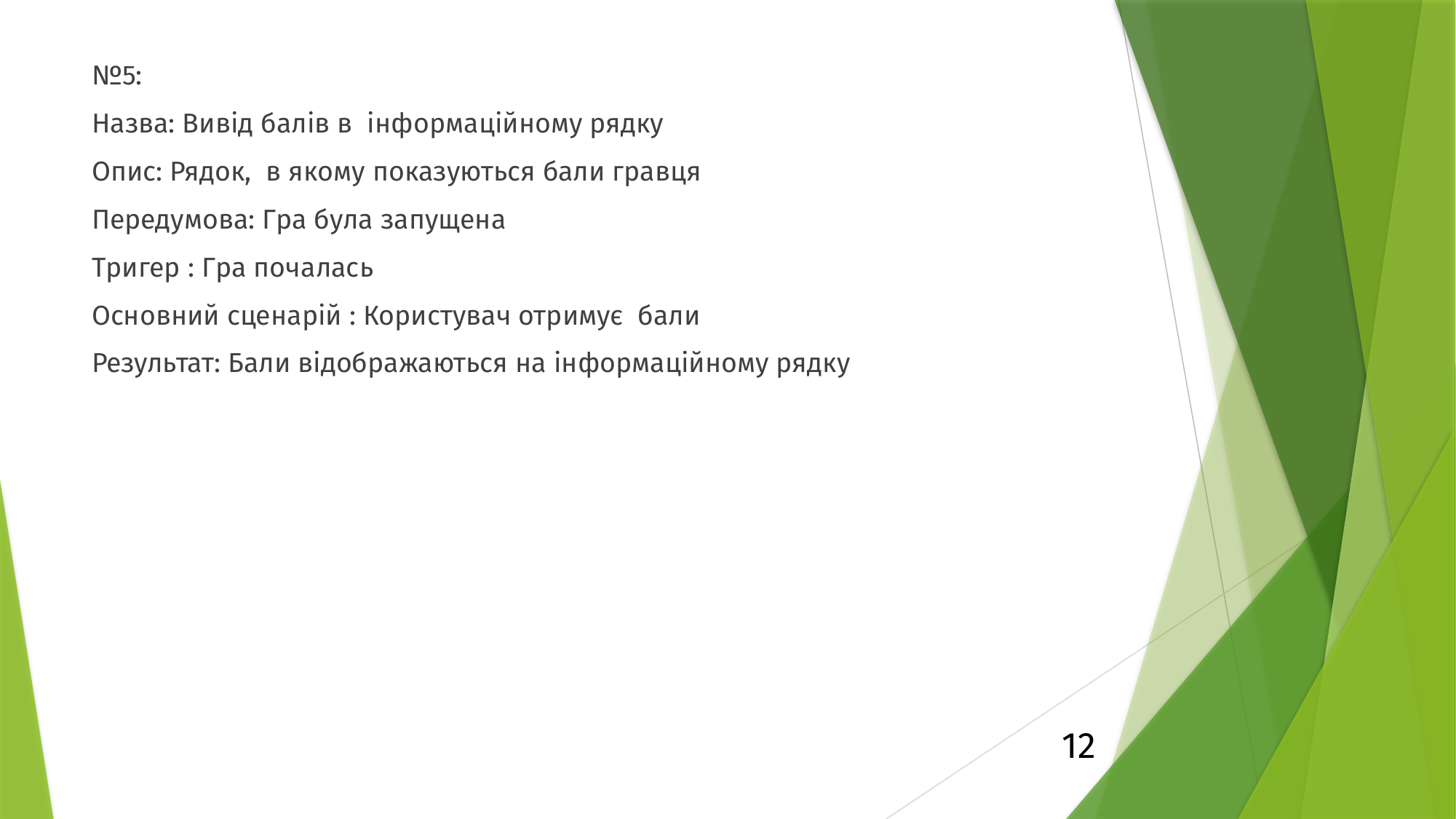

№5:
Назва: Вивід балів в  інформаційному рядку
Опис: Рядок,  в якому показуються бали гравця
Передумова: Гра була запущена
Тригер : Гра почалась
Основний сценарій : Користувач отримує  бали
Результат: Бали відображаються на інформаційному рядку

12